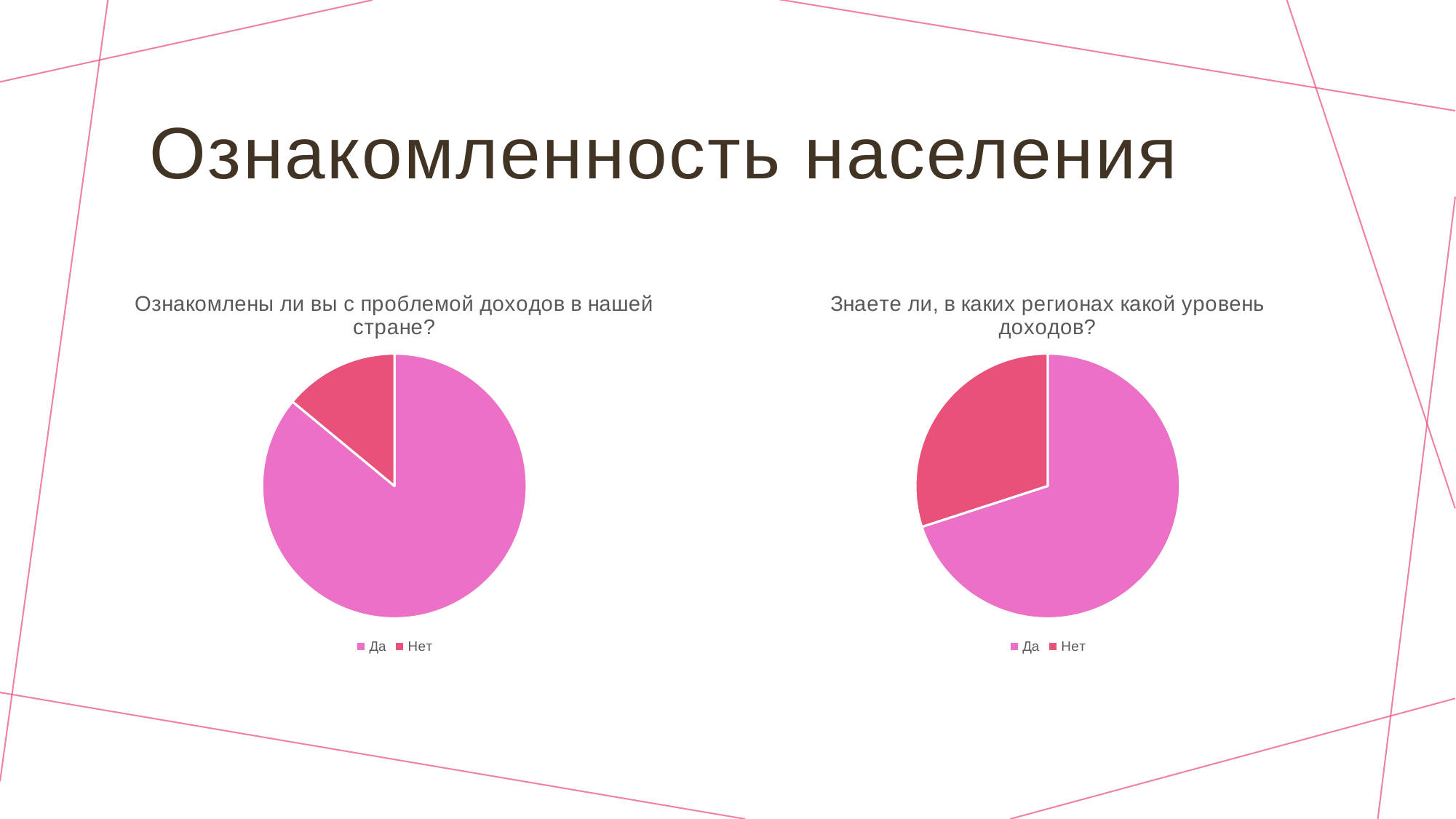

# Ознакомленность населения

### Chart: Ознакомлены ли вы с проблемой доходов в нашей стране?

| Category |  |
|---|---|
| Да | 86.0 |
| Нет | 14.0 |

### Chart: Знаете ли, в каких регионах какой уровень доходов?

| Category |  |
|---|---|
| Да | 70.0 |
| Нет | 30.0 |